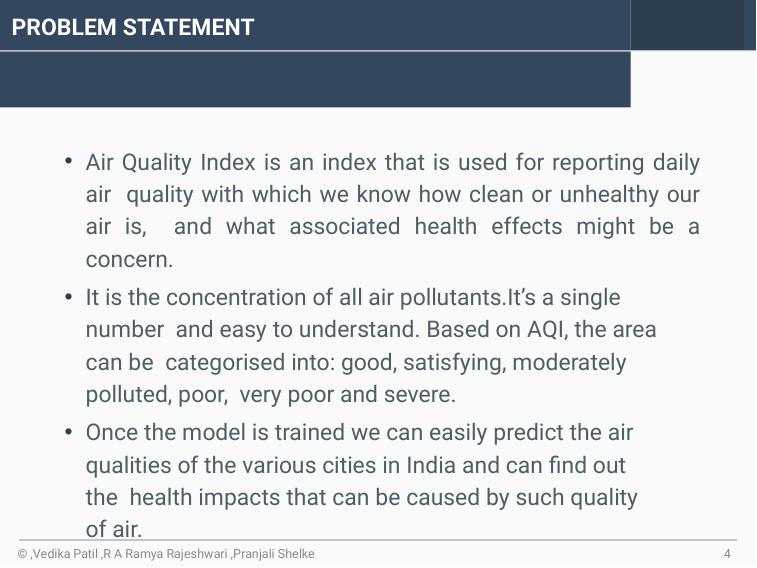

# PROBLEM STATEMENT

Air Quality Index is an index that is used for reporting daily air  quality with which we know how clean or unhealthy our air is,  and what associated health effects might be a concern.
It is the concentration of all air pollutants.It’s a single number  and easy to understand. Based on AQI, the area can be  categorised into: good, satisfying, moderately polluted, poor,  very poor and severe.
Once the model is trained we can easily predict the air  qualities of the various cities in India and can ﬁnd out the  health impacts that can be caused by such quality of air.

© ,Vedika Patil ,R A Ramya Rajeshwari ,Pranjali Shelke
4